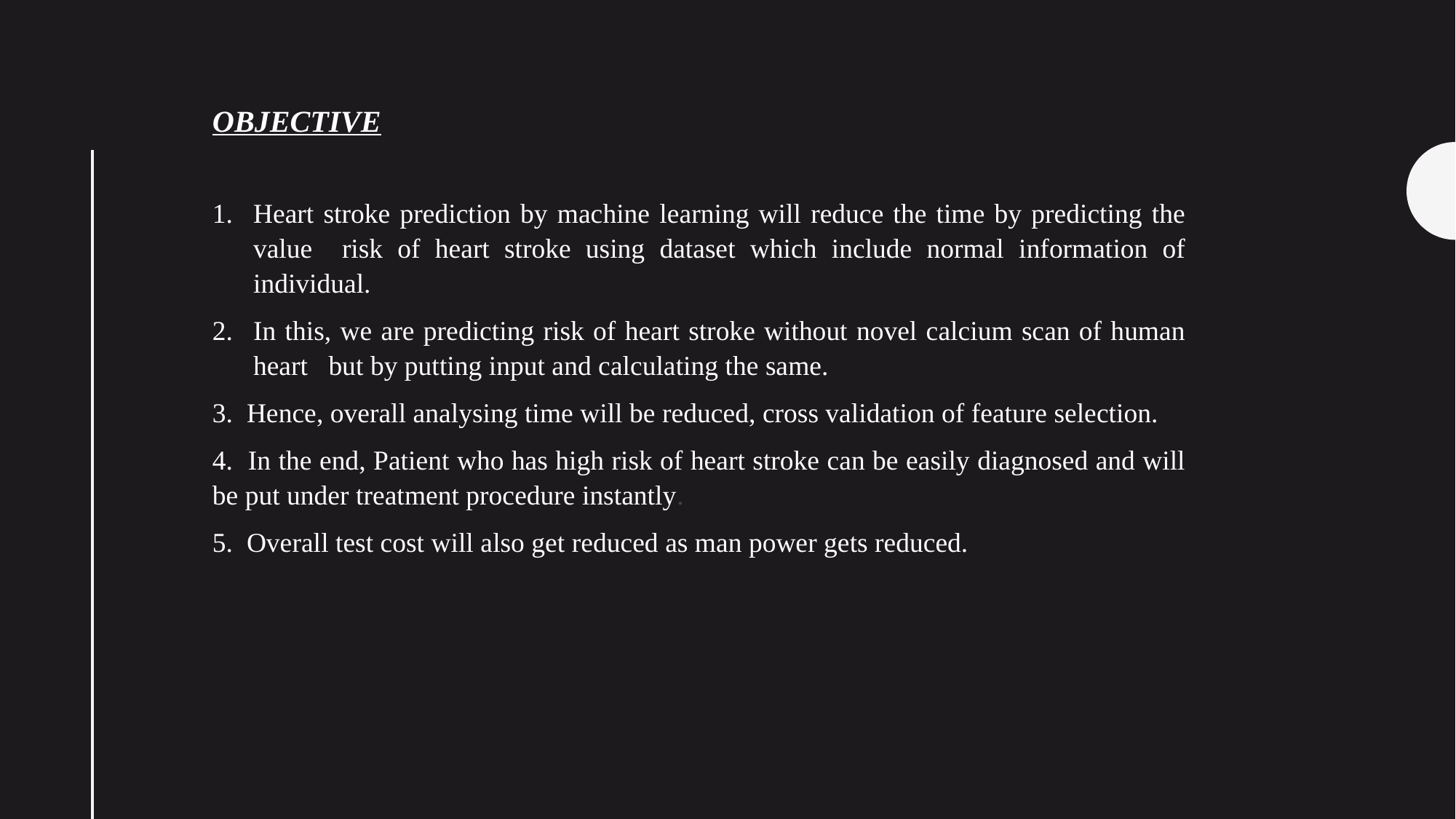

OBJECTIVE

Heart stroke prediction by machine learning will reduce the time by predicting the value  risk of heart stroke using dataset which include normal information of individual.
In this, we are predicting risk of heart stroke without novel calcium scan of human heart   but by putting input and calculating the same.
3.  Hence, overall analysing time will be reduced, cross validation of feature selection.
4.  In the end, Patient who has high risk of heart stroke can be easily diagnosed and will be put under treatment procedure instantly.
5.  Overall test cost will also get reduced as man power gets reduced.